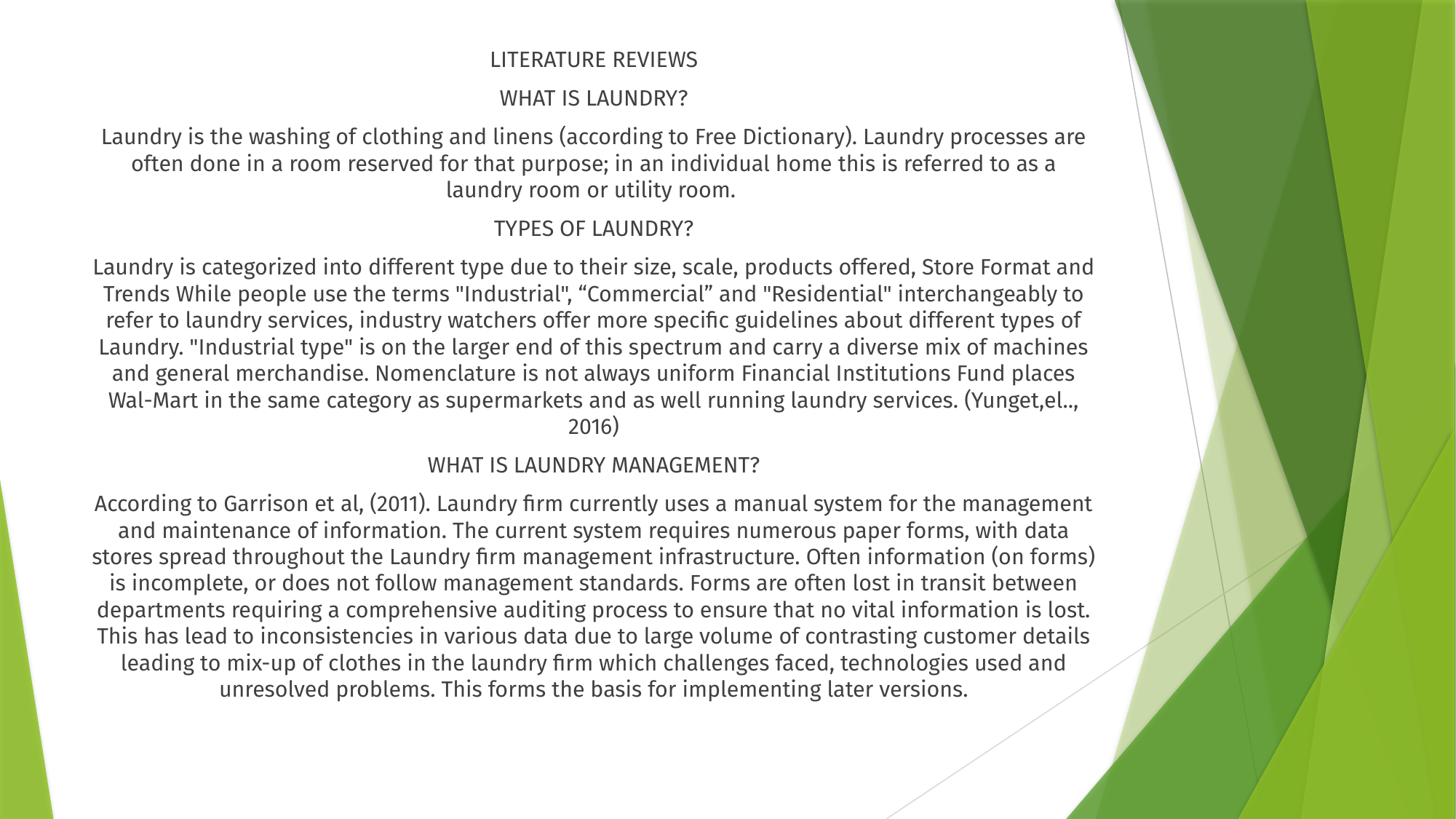

LITERATURE REVIEWS
WHAT IS LAUNDRY?
Laundry is the washing of clothing and linens (according to Free Dictionary). Laundry processes are often done in a room reserved for that purpose; in an individual home this is referred to as a laundry room or utility room.
TYPES OF LAUNDRY?
Laundry is categorized into different type due to their size, scale, products offered, Store Format and Trends While people use the terms "Industrial", “Commercial” and "Residential" interchangeably to refer to laundry services, industry watchers offer more specific guidelines about different types of Laundry. "Industrial type" is on the larger end of this spectrum and carry a diverse mix of machines and general merchandise. Nomenclature is not always uniform Financial Institutions Fund places Wal-Mart in the same category as supermarkets and as well running laundry services. (Yunget,el.., 2016)
WHAT IS LAUNDRY MANAGEMENT?
According to Garrison et al, (2011). Laundry firm currently uses a manual system for the management and maintenance of information. The current system requires numerous paper forms, with data stores spread throughout the Laundry firm management infrastructure. Often information (on forms) is incomplete, or does not follow management standards. Forms are often lost in transit between departments requiring a comprehensive auditing process to ensure that no vital information is lost. This has lead to inconsistencies in various data due to large volume of contrasting customer details leading to mix-up of clothes in the laundry firm which challenges faced, technologies used and unresolved problems. This forms the basis for implementing later versions.